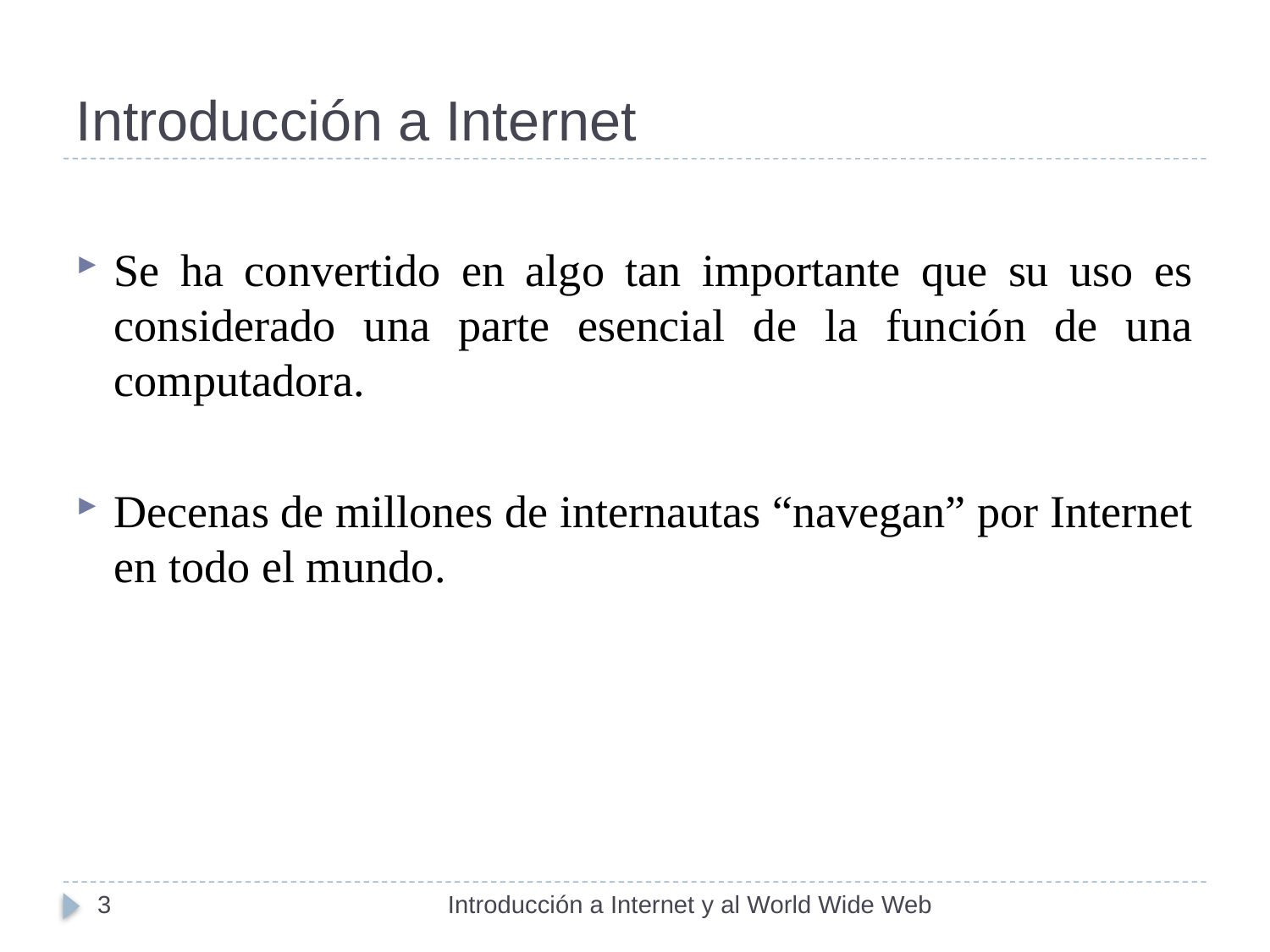

# Introducción a Internet

Se ha convertido en algo tan importante que su uso es considerado una parte esencial de la función de una computadora.

Decenas de millones de internautas “navegan” por Internet en todo el mundo.

3
Introducción a Internet y al World Wide Web